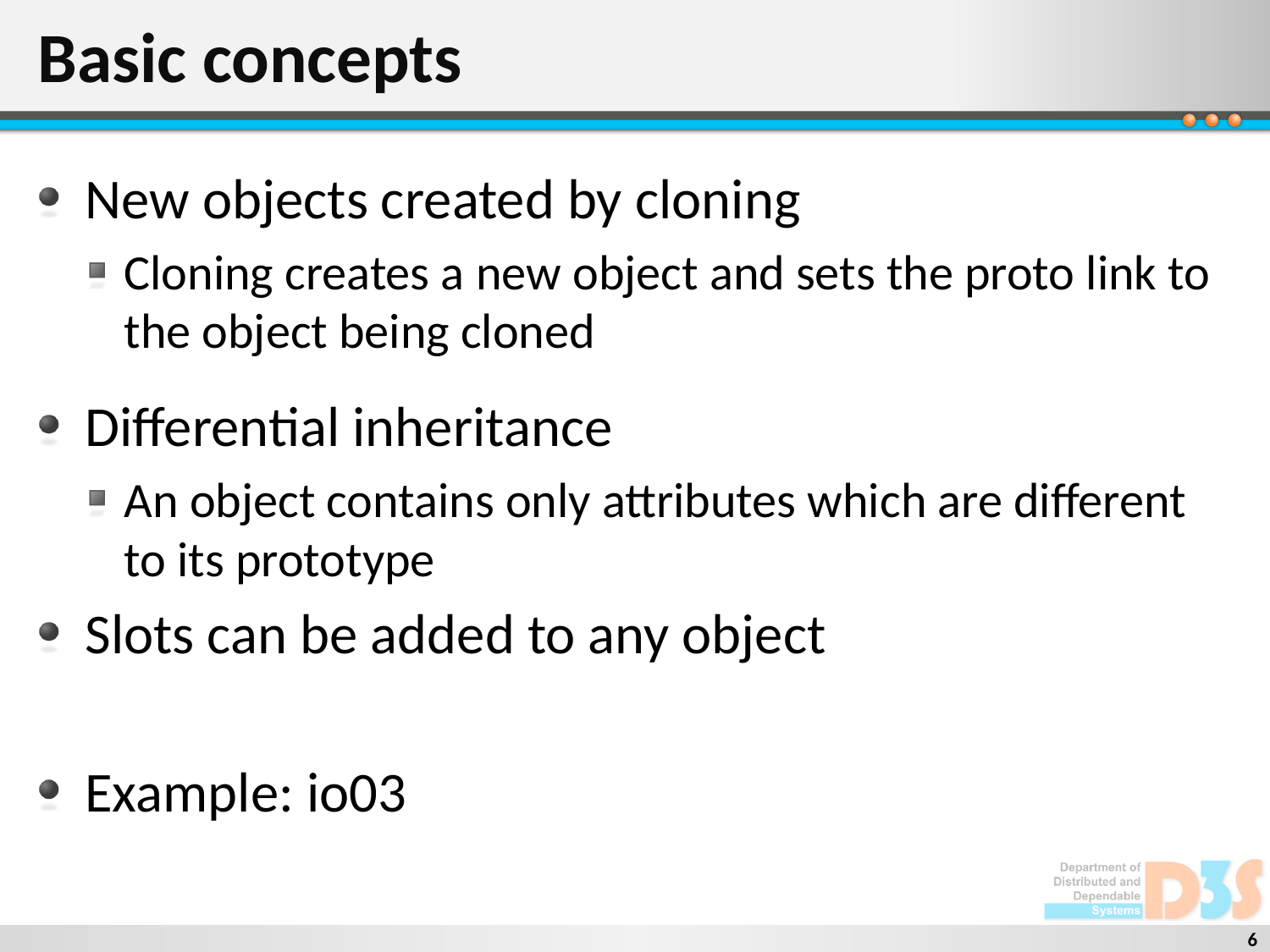

# Basic concepts
New objects created by cloning
Cloning creates a new object and sets the proto link to the object being cloned
Differential inheritance
An object contains only attributes which are different to its prototype
Slots can be added to any object

Example: io03

6